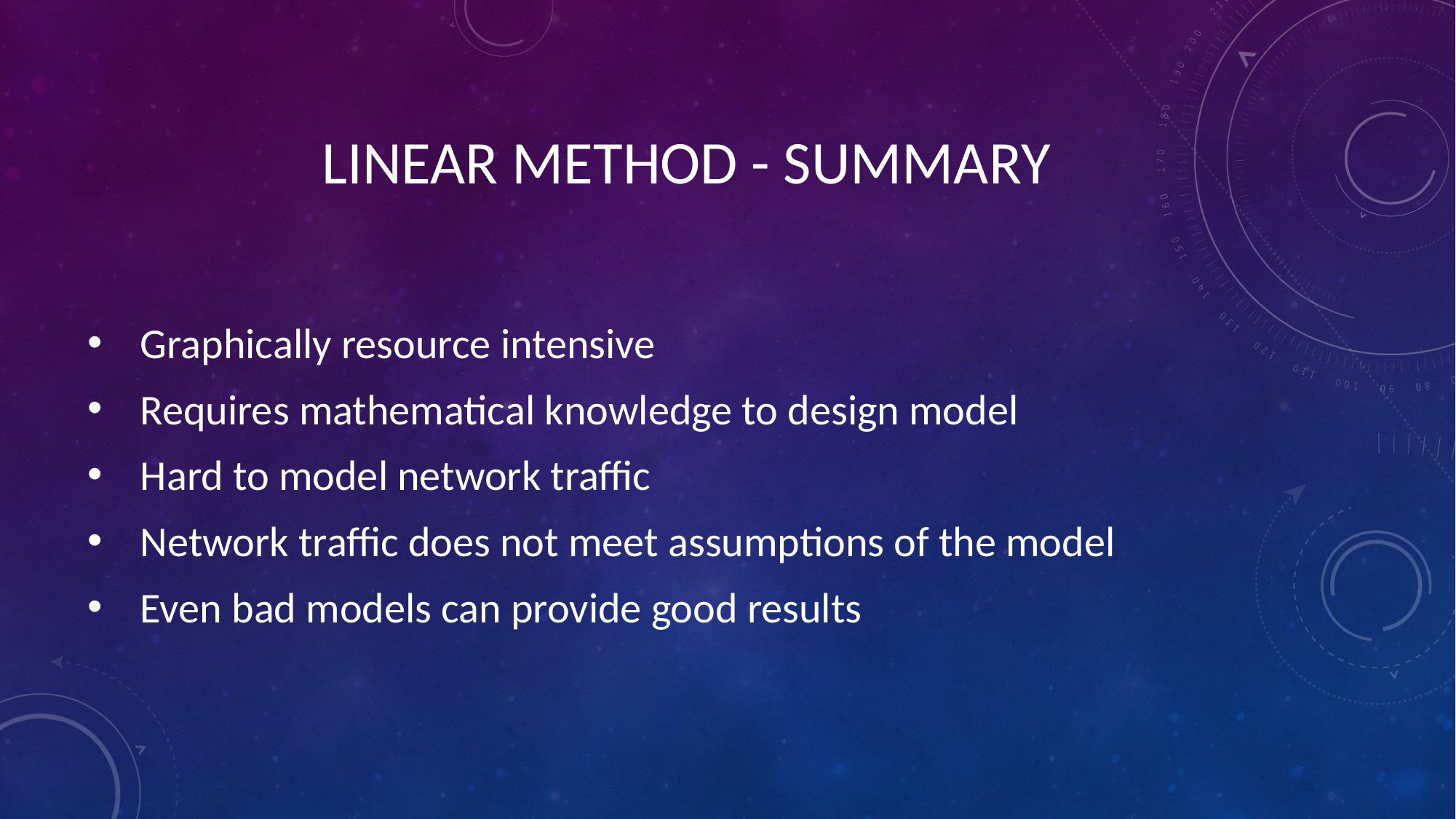

# Linear Method - Summary
Graphically resource intensive
Requires mathematical knowledge to design model
Hard to model network traffic
Network traffic does not meet assumptions of the model
Even bad models can provide good results